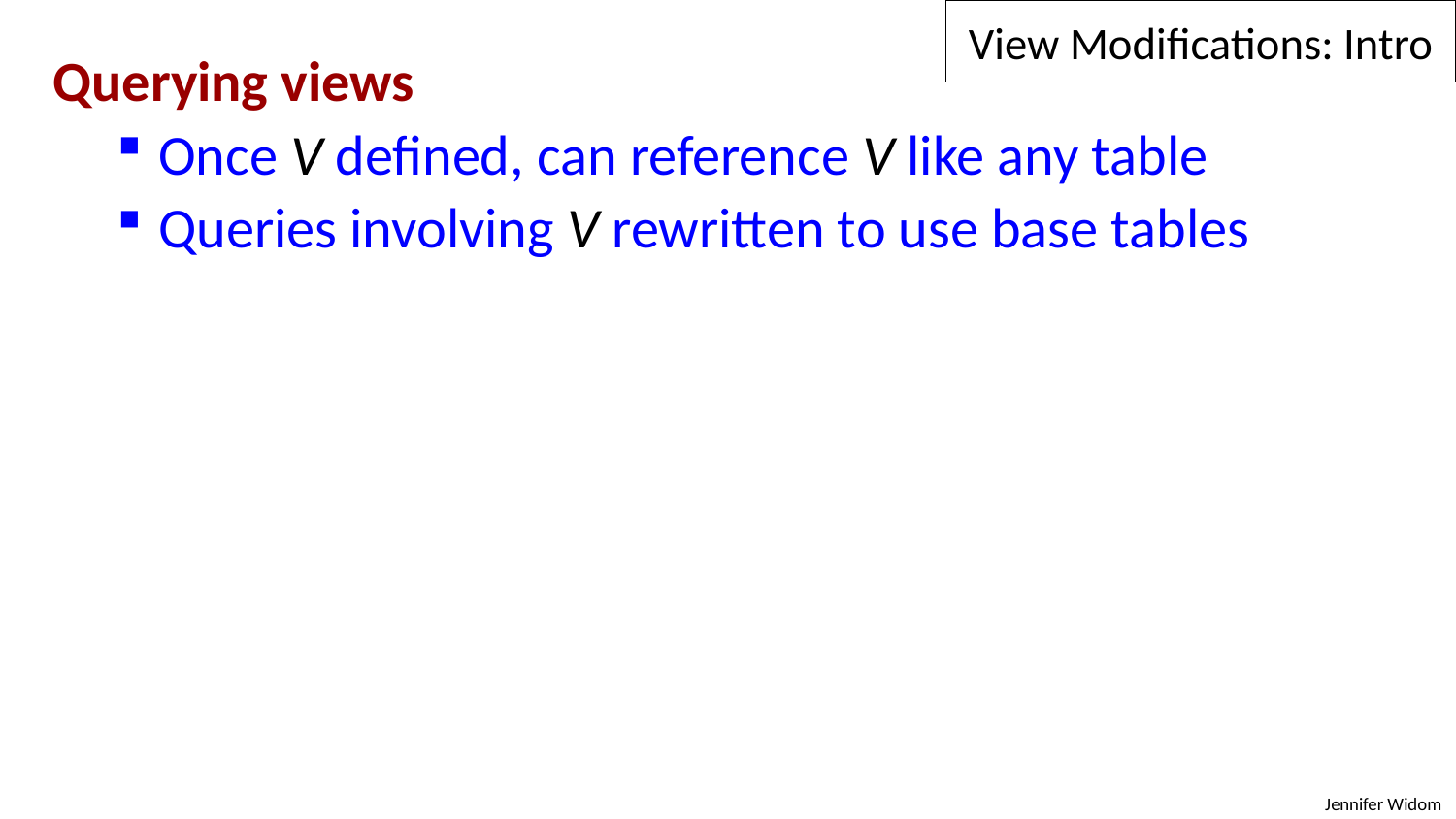

View Modifications: Intro
Querying views
 Once V defined, can reference V like any table
 Queries involving V rewritten to use base tables